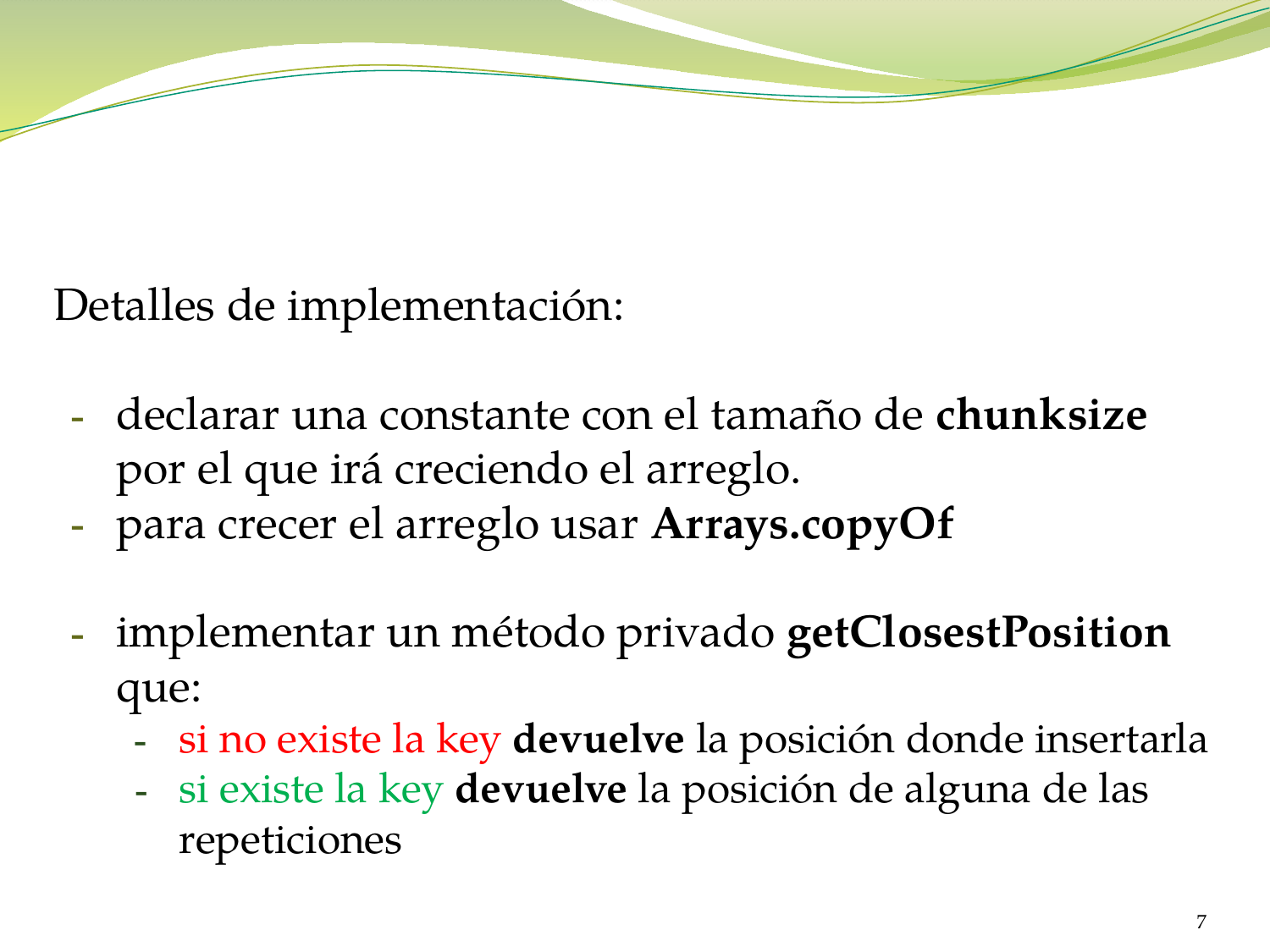

#
Detalles de implementación:

declarar una constante con el tamaño de chunksize por el que irá creciendo el arreglo.
para crecer el arreglo usar Arrays.copyOf

implementar un método privado getClosestPosition que:
si no existe la key devuelve la posición donde insertarla
si existe la key devuelve la posición de alguna de las repeticiones
7